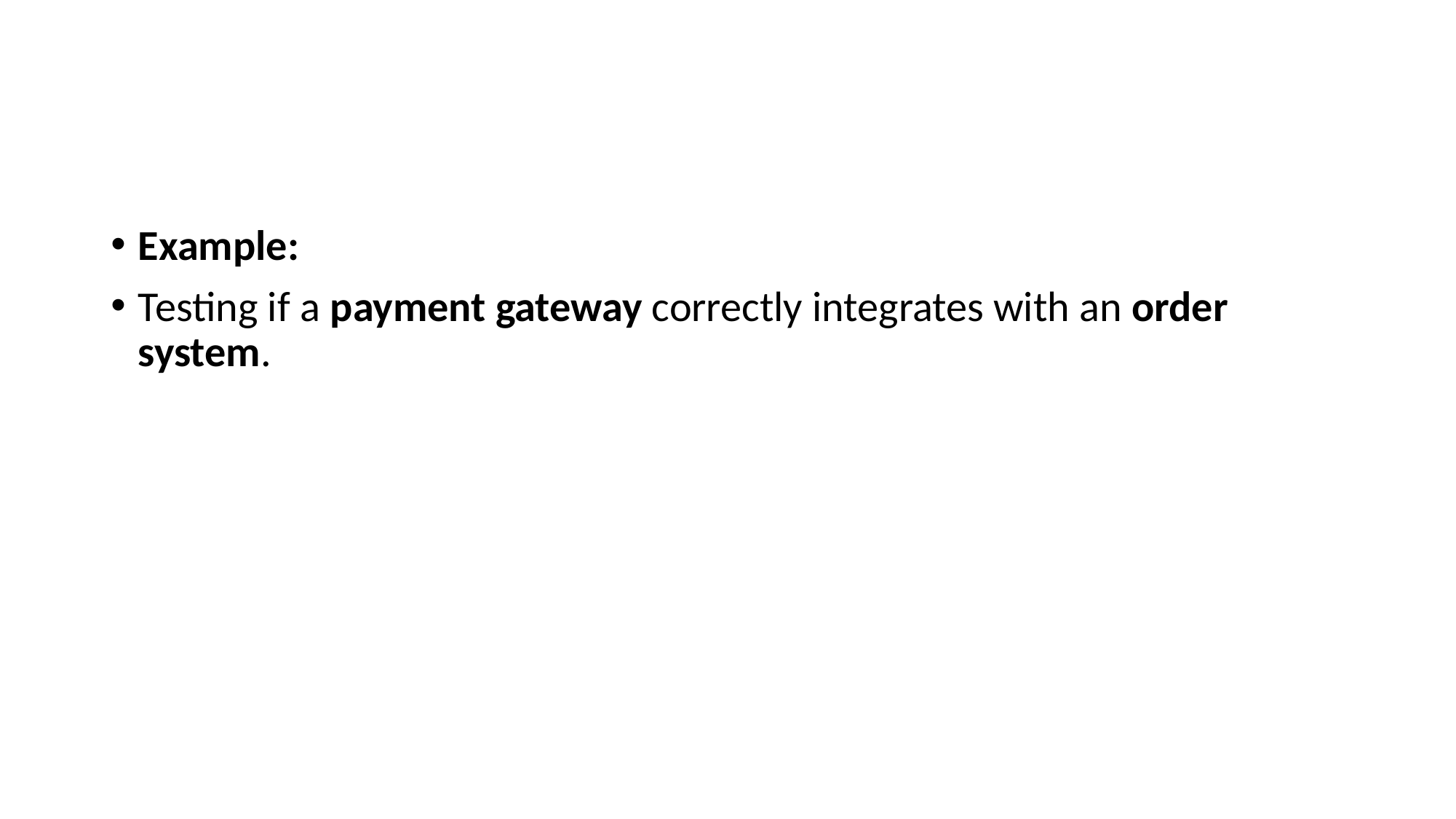

#
Example:
Testing if a payment gateway correctly integrates with an order system.